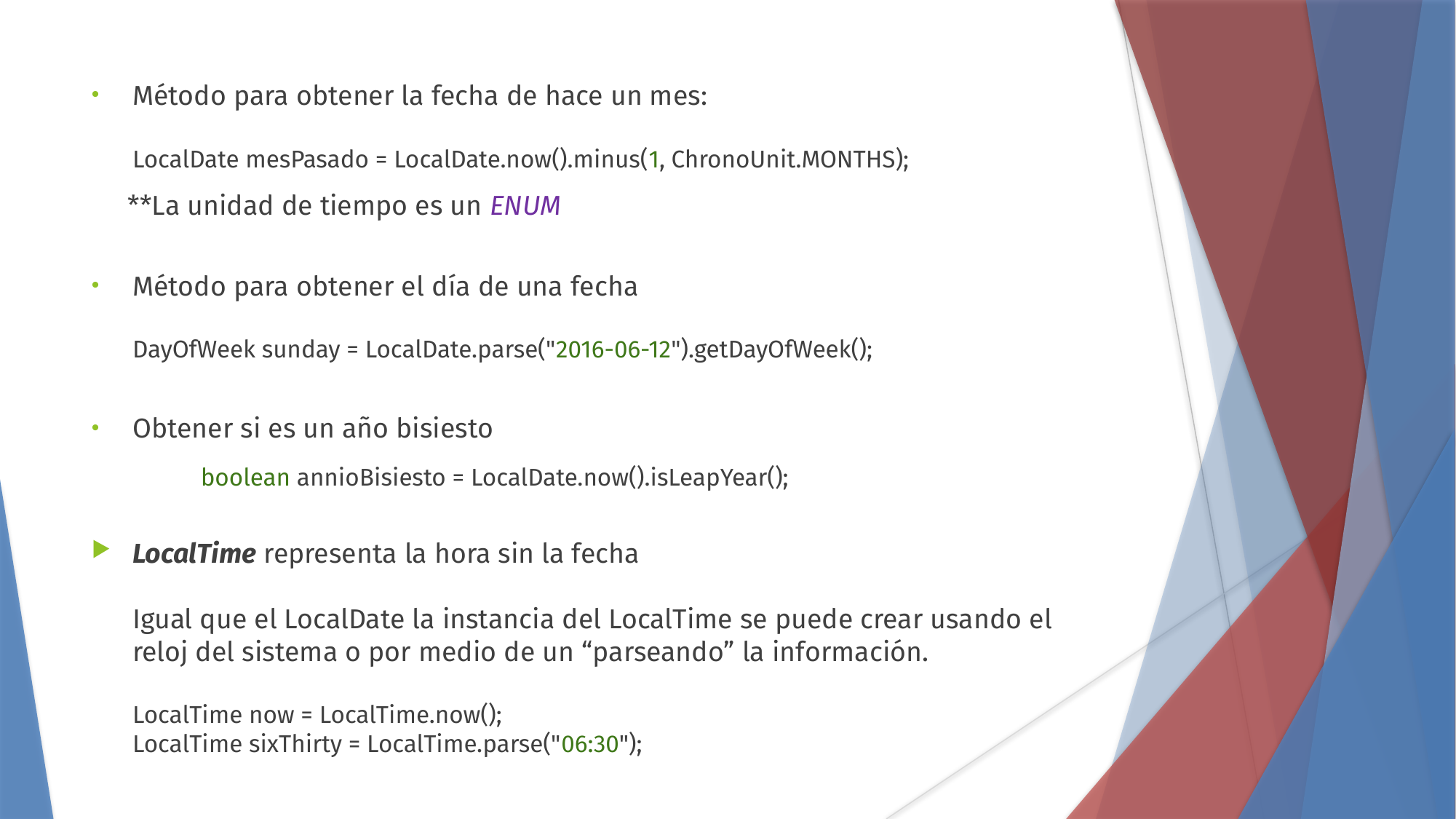

Método para obtener la fecha de hace un mes:
LocalDate mesPasado = LocalDate.now().minus(1, ChronoUnit.MONTHS);
     **La unidad de tiempo es un ENUM
Método para obtener el día de una fecha
DayOfWeek sunday = LocalDate.parse("2016-06-12").getDayOfWeek();
Obtener si es un año bisiesto
	boolean annioBisiesto = LocalDate.now().isLeapYear();
LocalTime representa la hora sin la fecha
Igual que el LocalDate la instancia del LocalTime se puede crear usando el reloj del sistema o por medio de un “parseando” la información.
LocalTime now = LocalTime.now();
LocalTime sixThirty = LocalTime.parse("06:30");